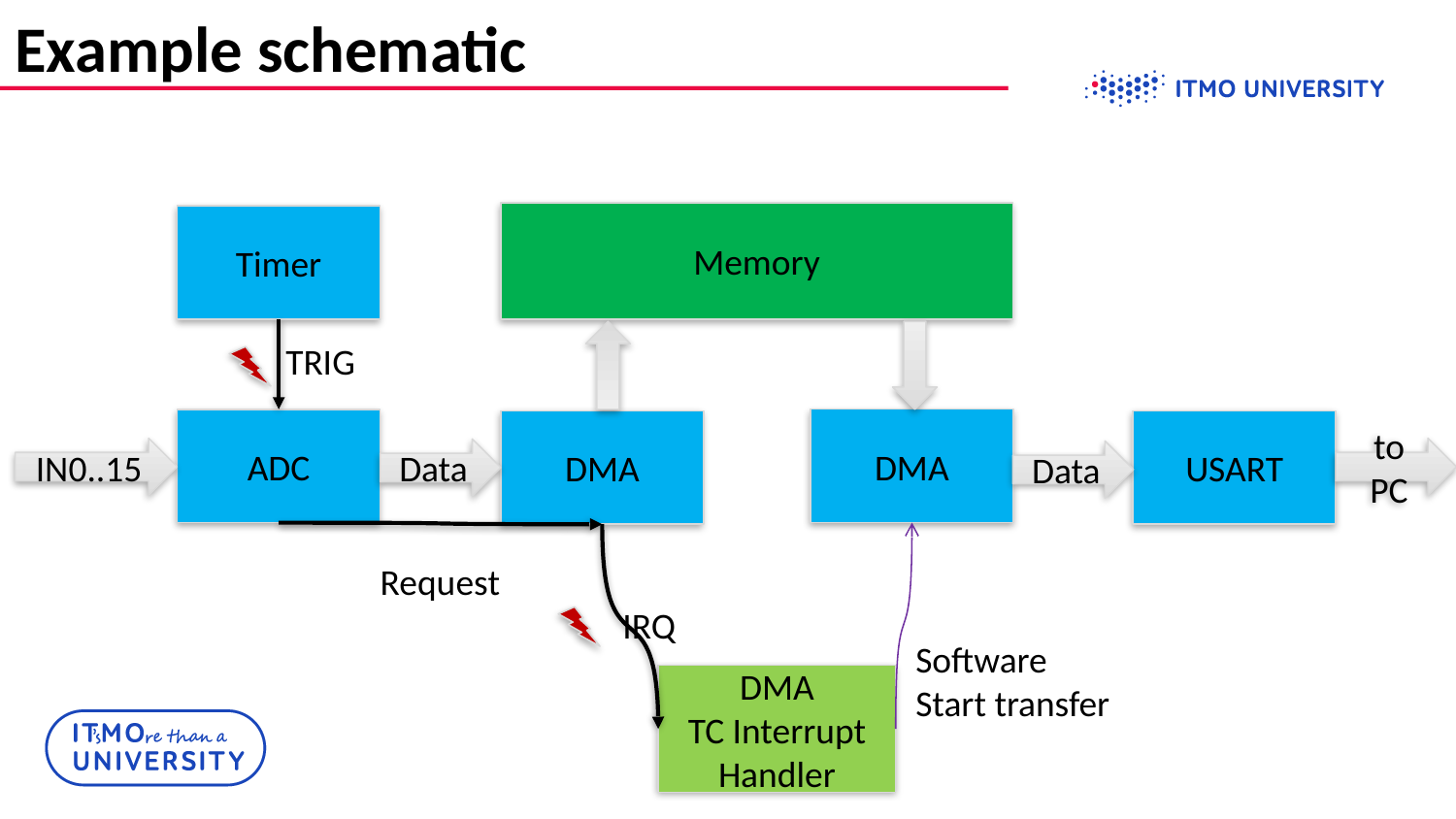

# Example schematic
Memory
Timer

TRIG

DMA
ADC
USART
DMA
IN0..15
to PC
Data
Data
Request

Software
Start transfer
DMA
TC Interrupt Handler
IRQ